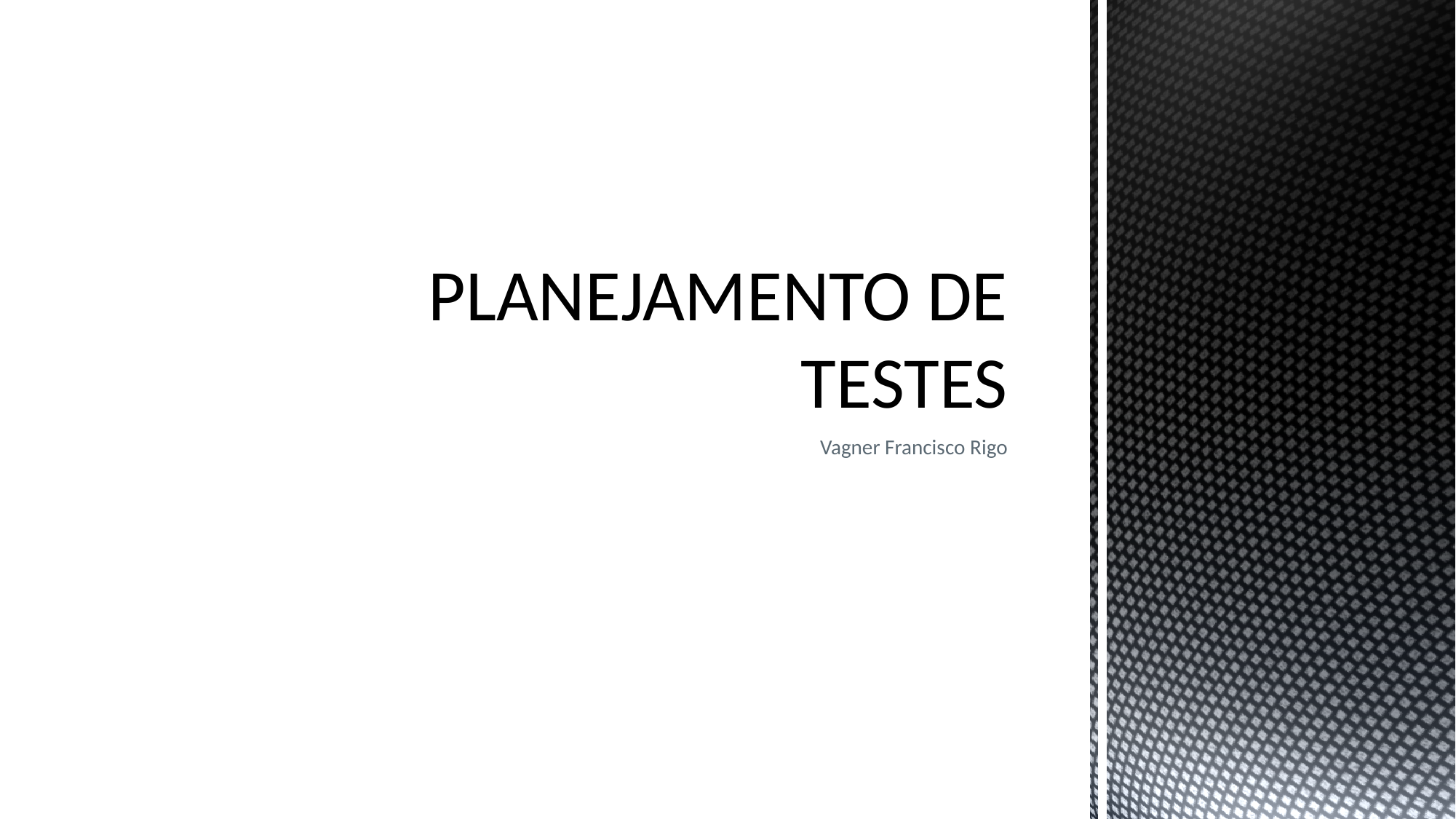

# PLANEJAMENTO DE TESTES
Vagner Francisco Rigo